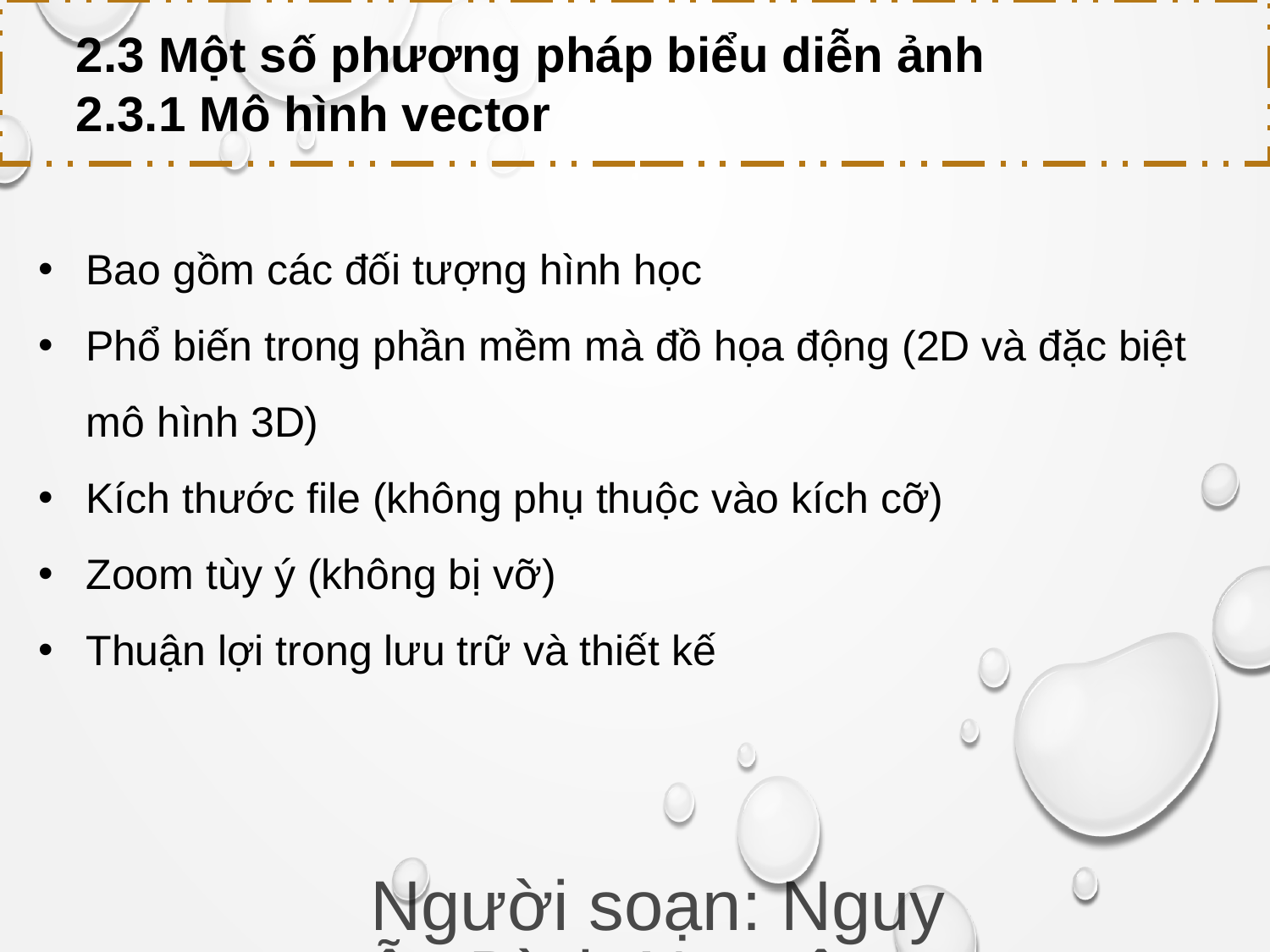

2.3 Một số phương pháp biểu diễn ảnh
2.3.1 Mô hình vector
Bao gồm các đối tượng hình học
Phổ biến trong phần mềm mà đồ họa động (2D và đặc biệt mô hình 3D)
Kích thước file (không phụ thuộc vào kích cỡ)
Zoom tùy ý (không bị vỡ)
Thuận lợi trong lưu trữ và thiết kế
Người soạn: Nguyễn Đình Nguyên